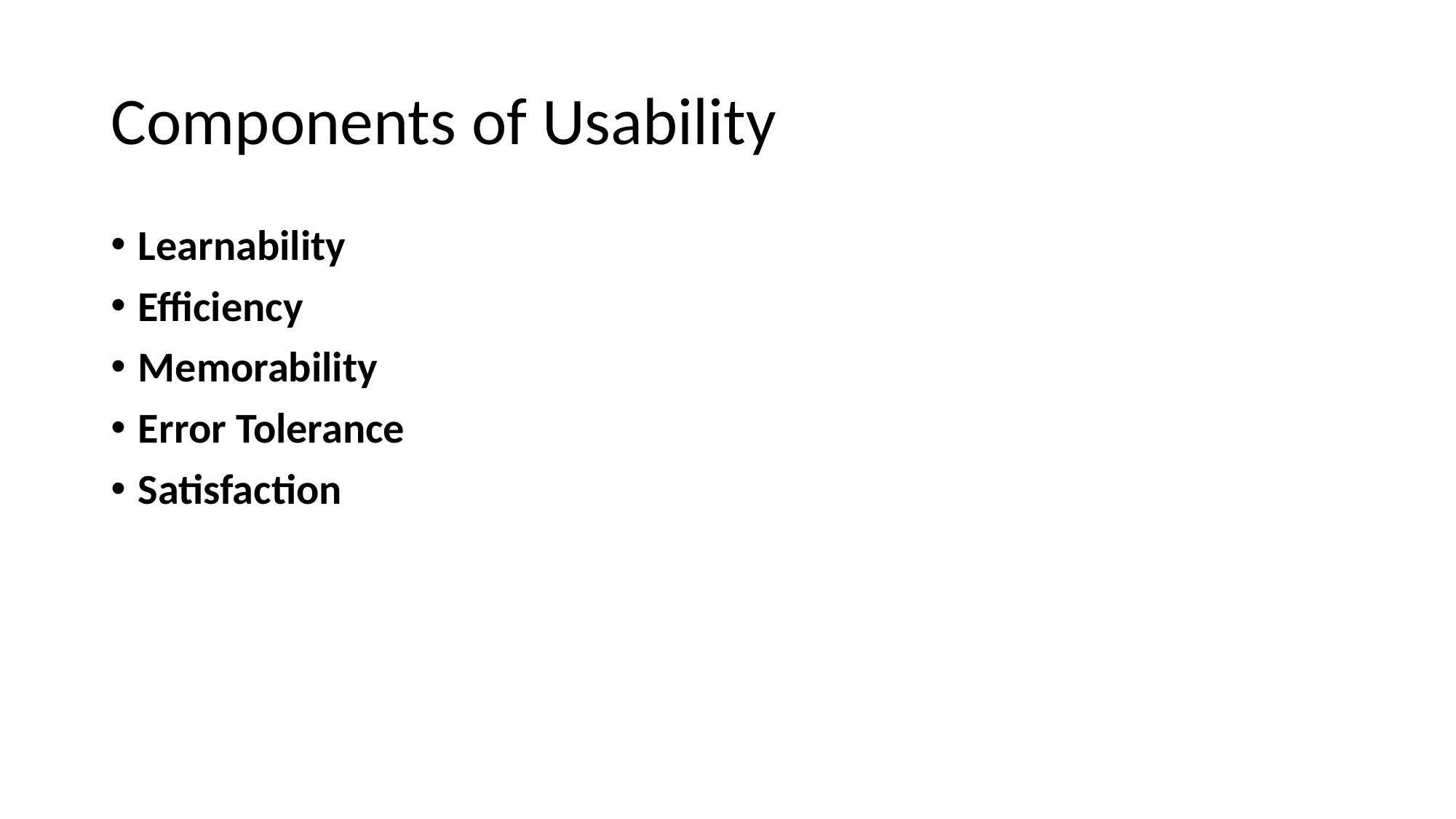

# Components of Usability
Learnability
Efficiency
Memorability
Error Tolerance
Satisfaction